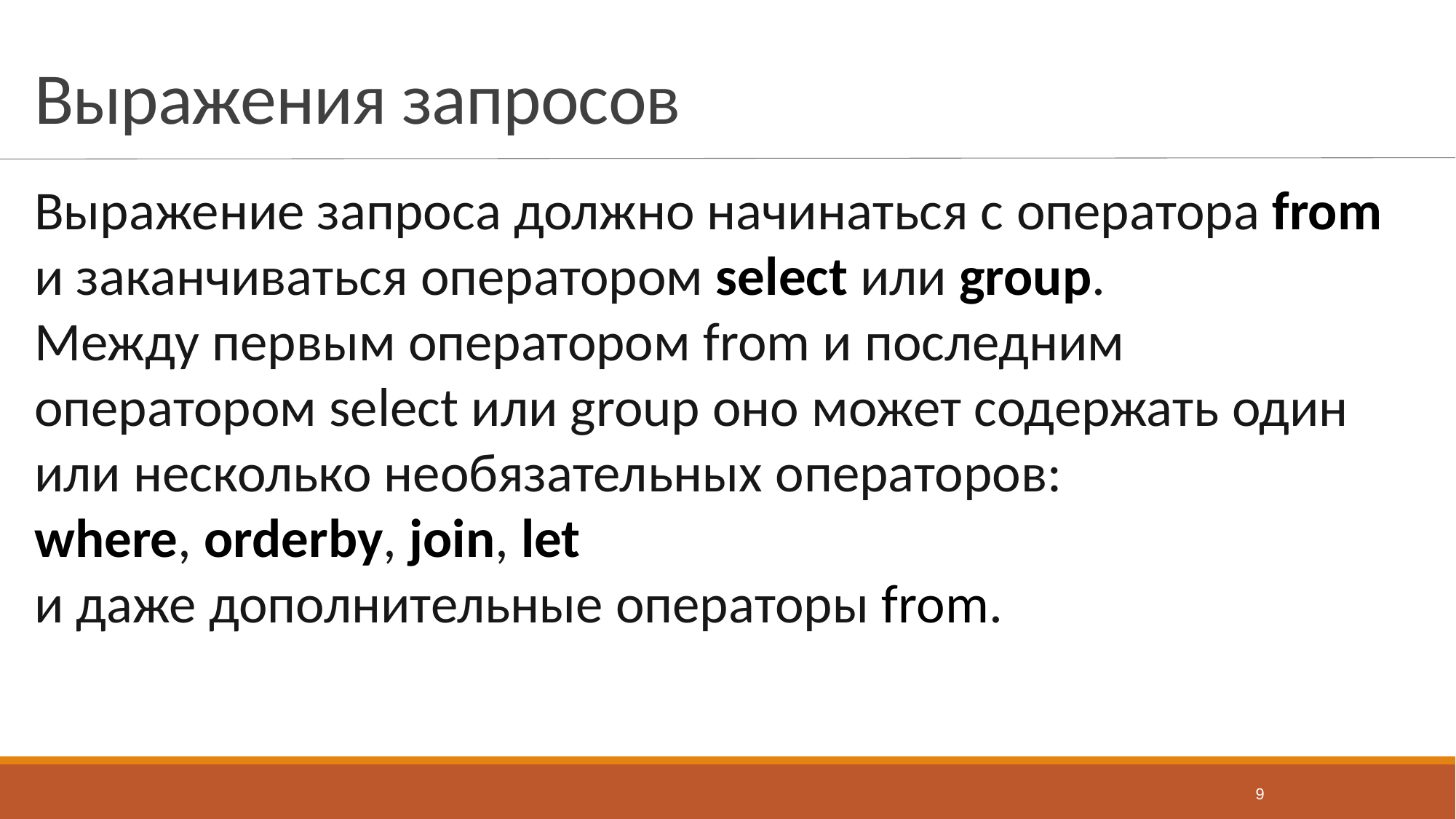

# Выражения запросов
Выражение запроса должно начинаться с оператора from и заканчиваться оператором select или group.
Между первым оператором from и последним оператором select или group оно может содержать один или несколько необязательных операторов:
where, orderby, join, let
и даже дополнительные операторы from.
9